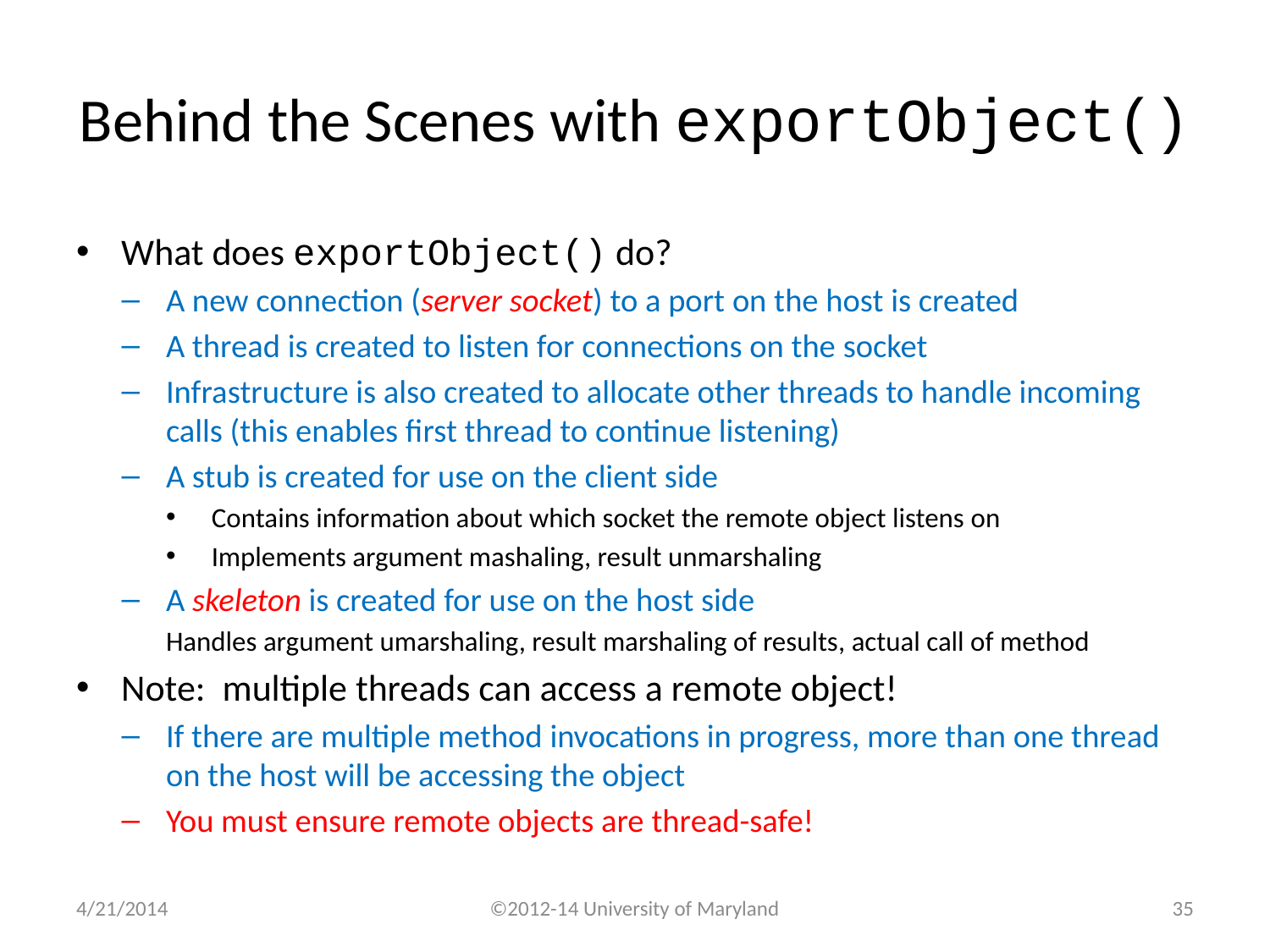

# Behind the Scenes with exportObject()
What does exportObject() do?
A new connection (server socket) to a port on the host is created
A thread is created to listen for connections on the socket
Infrastructure is also created to allocate other threads to handle incoming calls (this enables first thread to continue listening)
A stub is created for use on the client side
Contains information about which socket the remote object listens on
Implements argument mashaling, result unmarshaling
A skeleton is created for use on the host side
Handles argument umarshaling, result marshaling of results, actual call of method
Note:  multiple threads can access a remote object!
If there are multiple method invocations in progress, more than one thread on the host will be accessing the object
You must ensure remote objects are thread-safe!
4/21/2014
©2012-14 University of Maryland
35